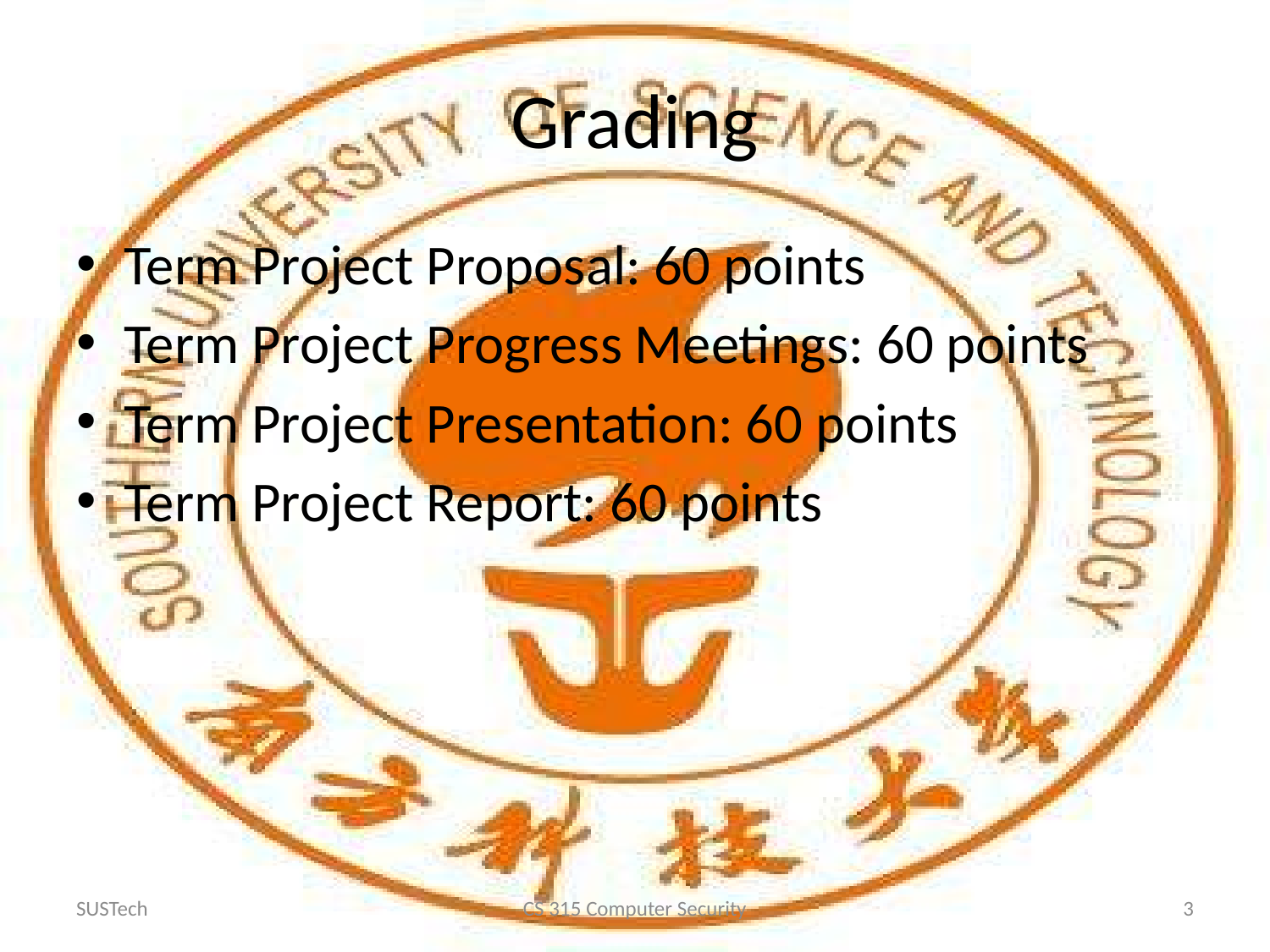

# Grading
Term Project Proposal: 60 points
Term Project Progress Meetings: 60 points
Term Project Presentation: 60 points
Term Project Report: 60 points

SUSTech
CS 315 Computer Security
3